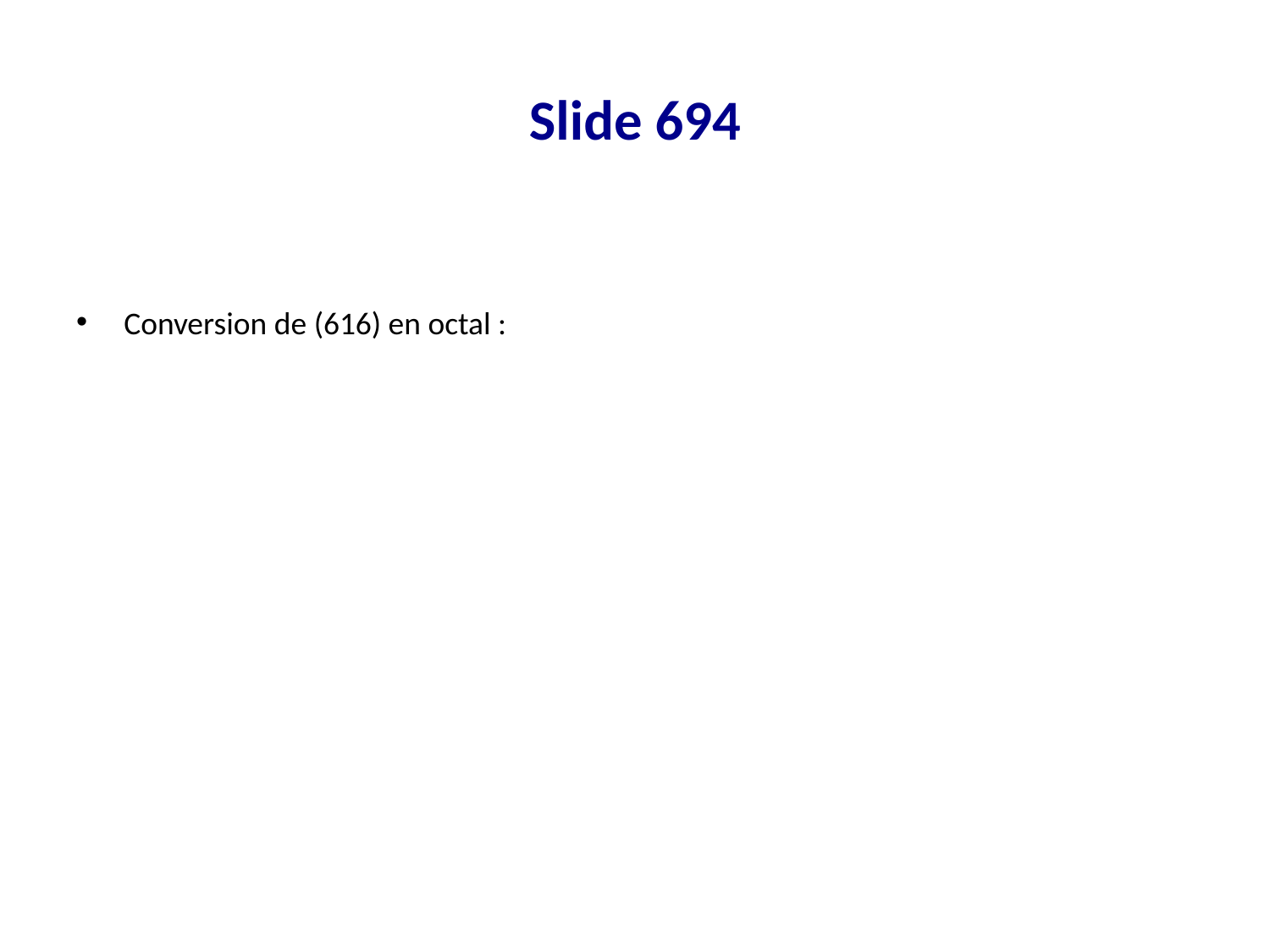

# Slide 694

Conversion de (616) en octal :